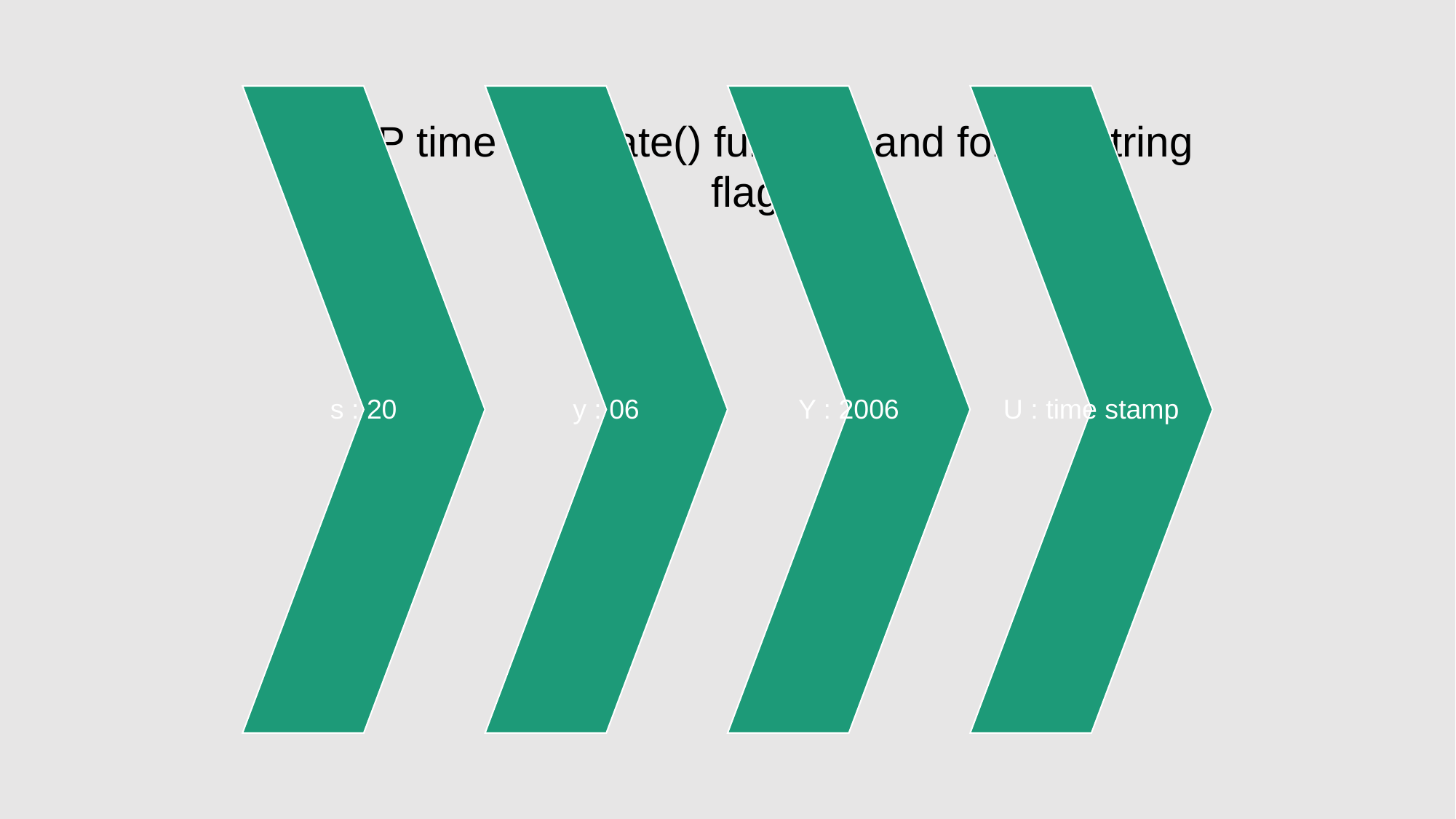

s : 20
y : 06
Y : 2006
U : time stamp
PHP time and date() function and format string flags